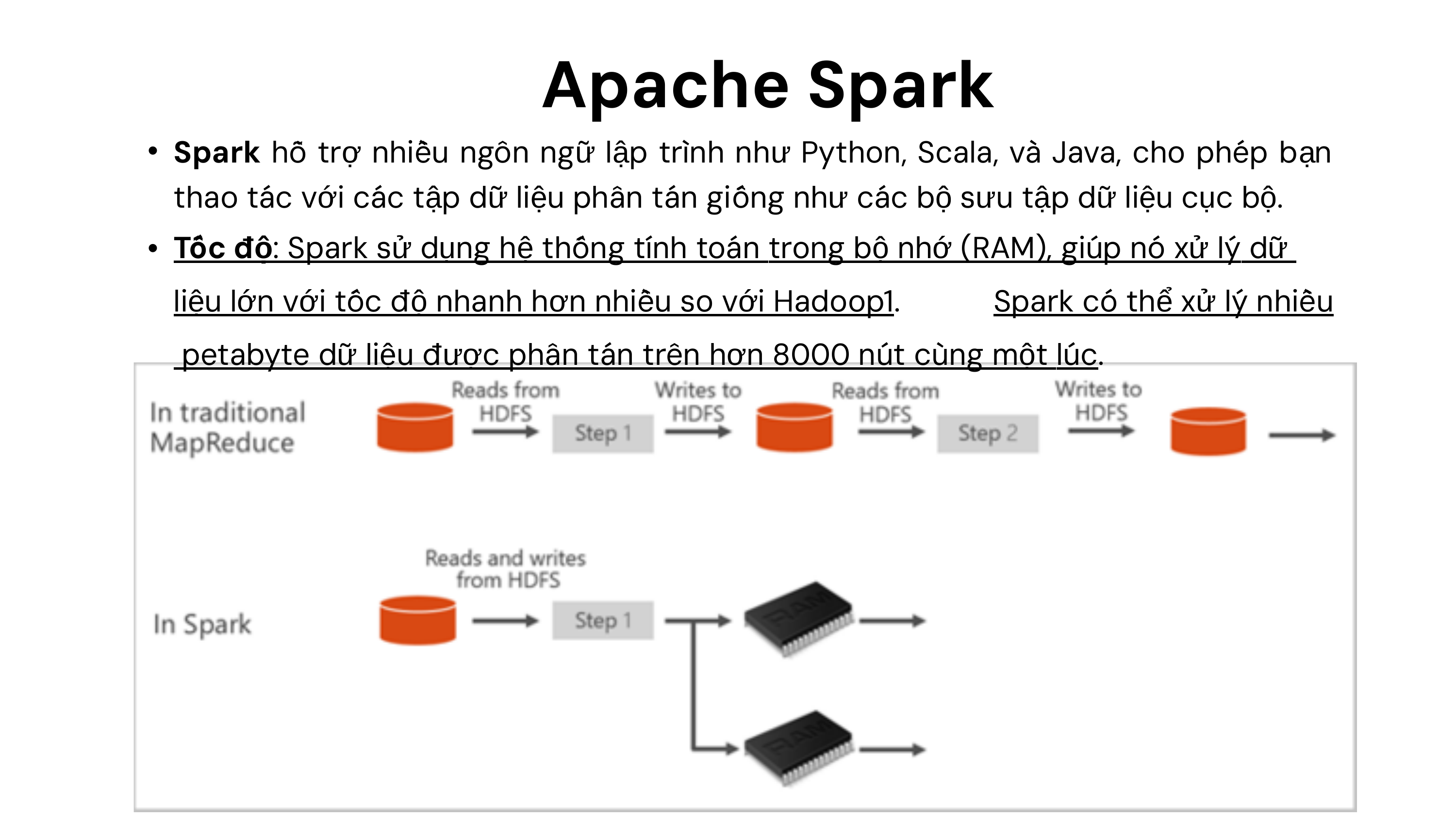

Apache Spark
Spark hỗ trợ nhiều ngôn ngữ lập trình như Python, Scala, và Java, cho phép bạn thao tác với các tập dữ liệu phân tán giống như các bộ sưu tập dữ liệu cục bộ.
Tốc độ: Spark sử dụng hệ thống tính toán trong bộ nhớ (RAM), giúp nó xử lý dữ liệu lớn với tốc độ nhanh hơn nhiều so với Hadoop1. Spark có thể xử lý nhiều petabyte dữ liệu được phân tán trên hơn 8000 nút cùng một lúc.